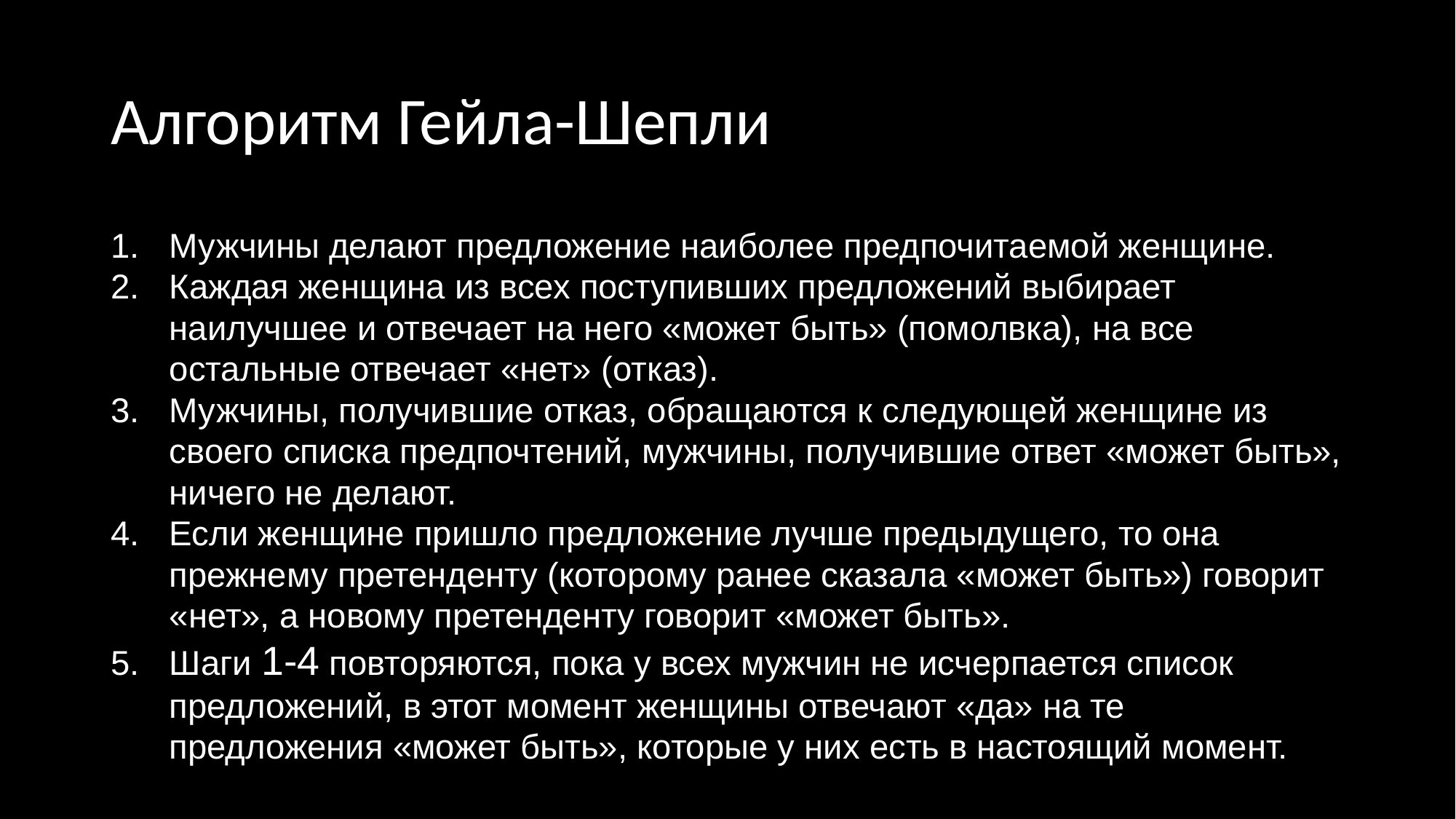

# Алгоритм Гейла-Шепли
Мужчины делают предложение наиболее предпочитаемой женщине.
Каждая женщина из всех поступивших предложений выбирает наилучшее и отвечает на него «может быть» (помолвка), на все остальные отвечает «нет» (отказ).
Мужчины, получившие отказ, обращаются к следующей женщине из своего списка предпочтений, мужчины, получившие ответ «может быть», ничего не делают.
Если женщине пришло предложение лучше предыдущего, то она прежнему претенденту (которому ранее сказала «может быть») говорит «нет», а новому претенденту говорит «может быть».
Шаги 1-4 повторяются, пока у всех мужчин не исчерпается список предложений, в этот момент женщины отвечают «да» на те предложения «может быть», которые у них есть в настоящий момент.